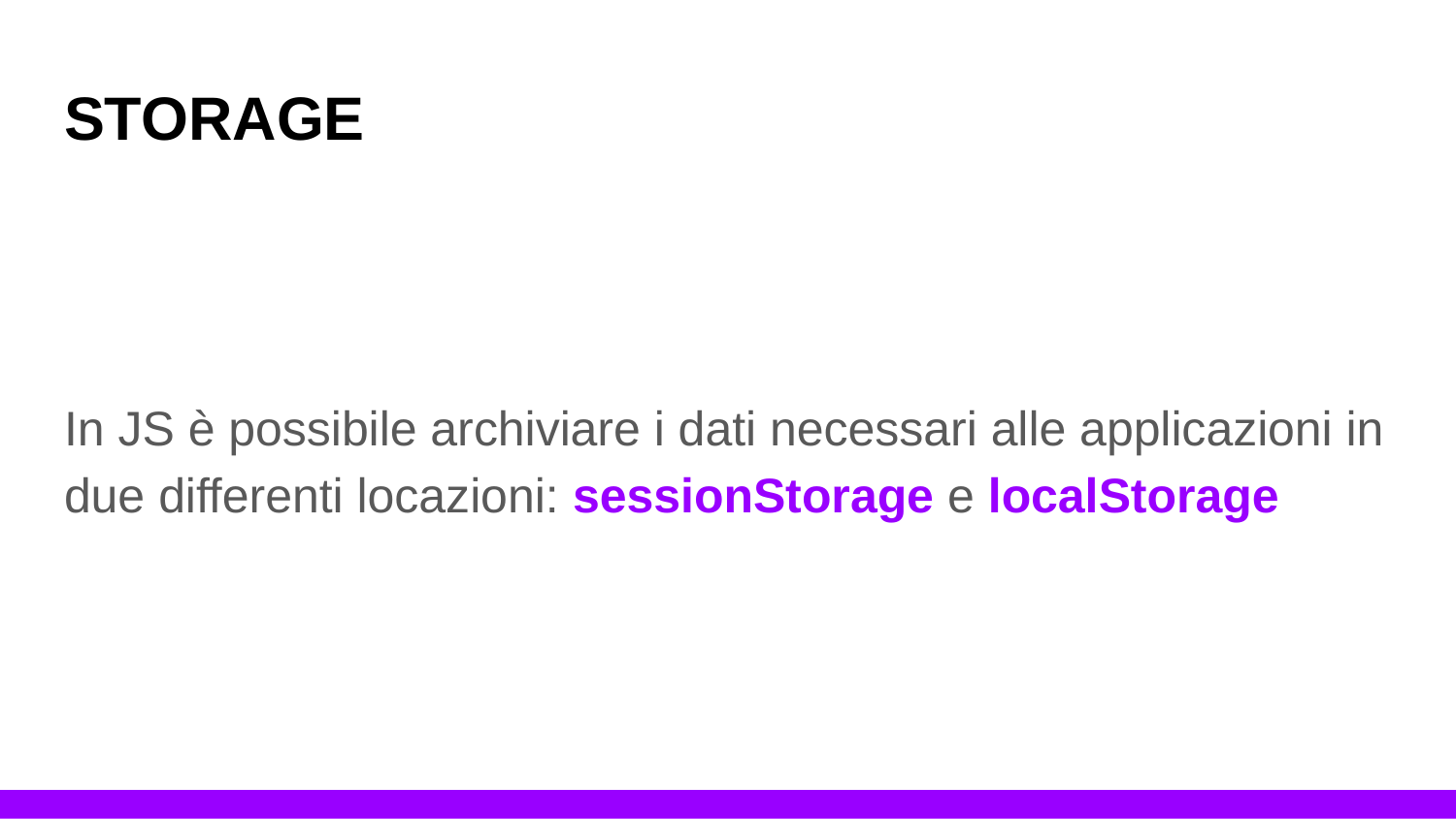

# STORAGE
In JS è possibile archiviare i dati necessari alle applicazioni in due differenti locazioni: sessionStorage e localStorage